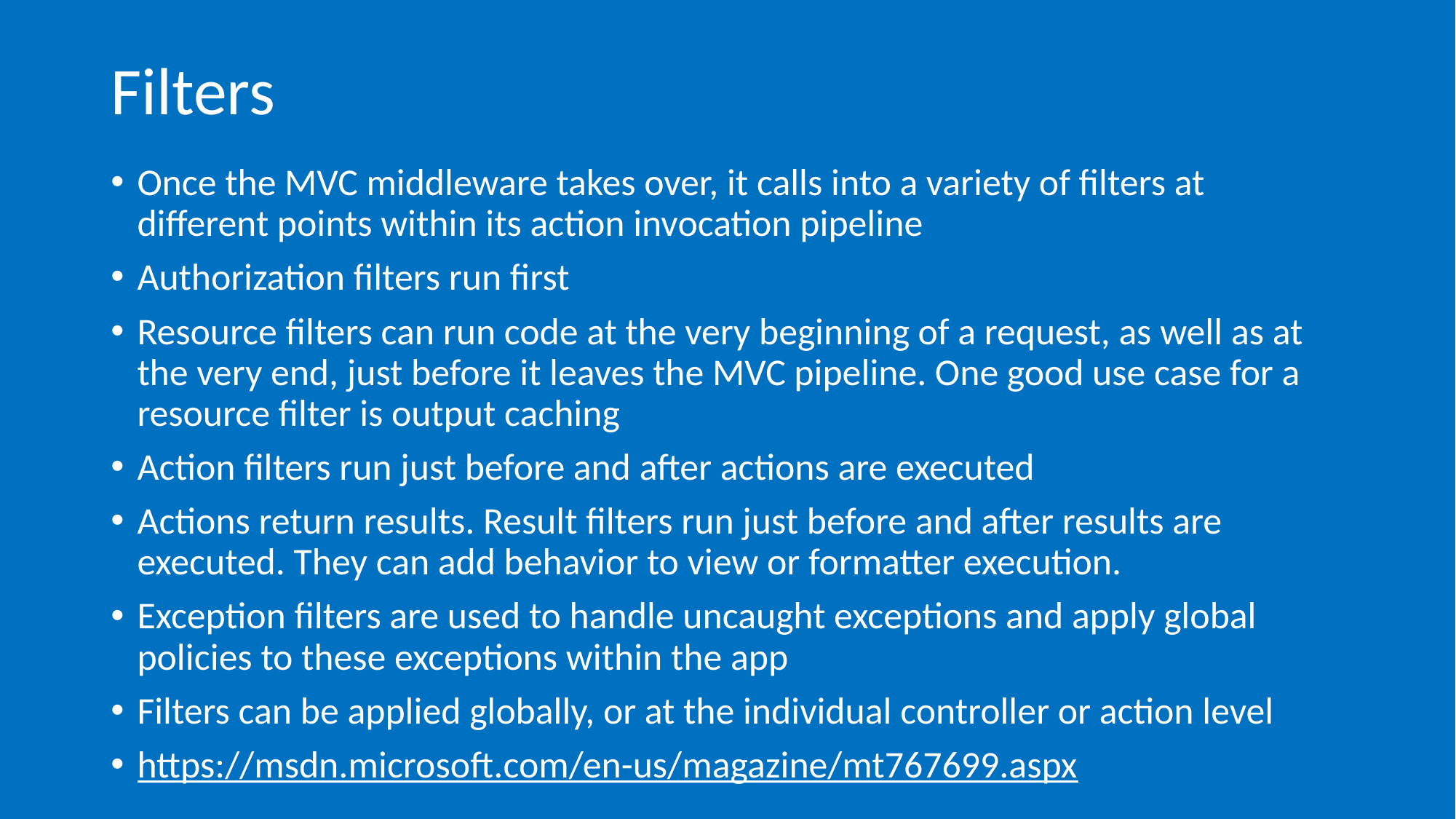

# Filters
Once the MVC middleware takes over, it calls into a variety of filters at different points within its action invocation pipeline
Authorization filters run first
Resource filters can run code at the very beginning of a request, as well as at the very end, just before it leaves the MVC pipeline. One good use case for a resource filter is output caching
Action filters run just before and after actions are executed
Actions return results. Result filters run just before and after results are executed. They can add behavior to view or formatter execution.
Exception filters are used to handle uncaught exceptions and apply global policies to these exceptions within the app
Filters can be applied globally, or at the individual controller or action level
https://msdn.microsoft.com/en-us/magazine/mt767699.aspx